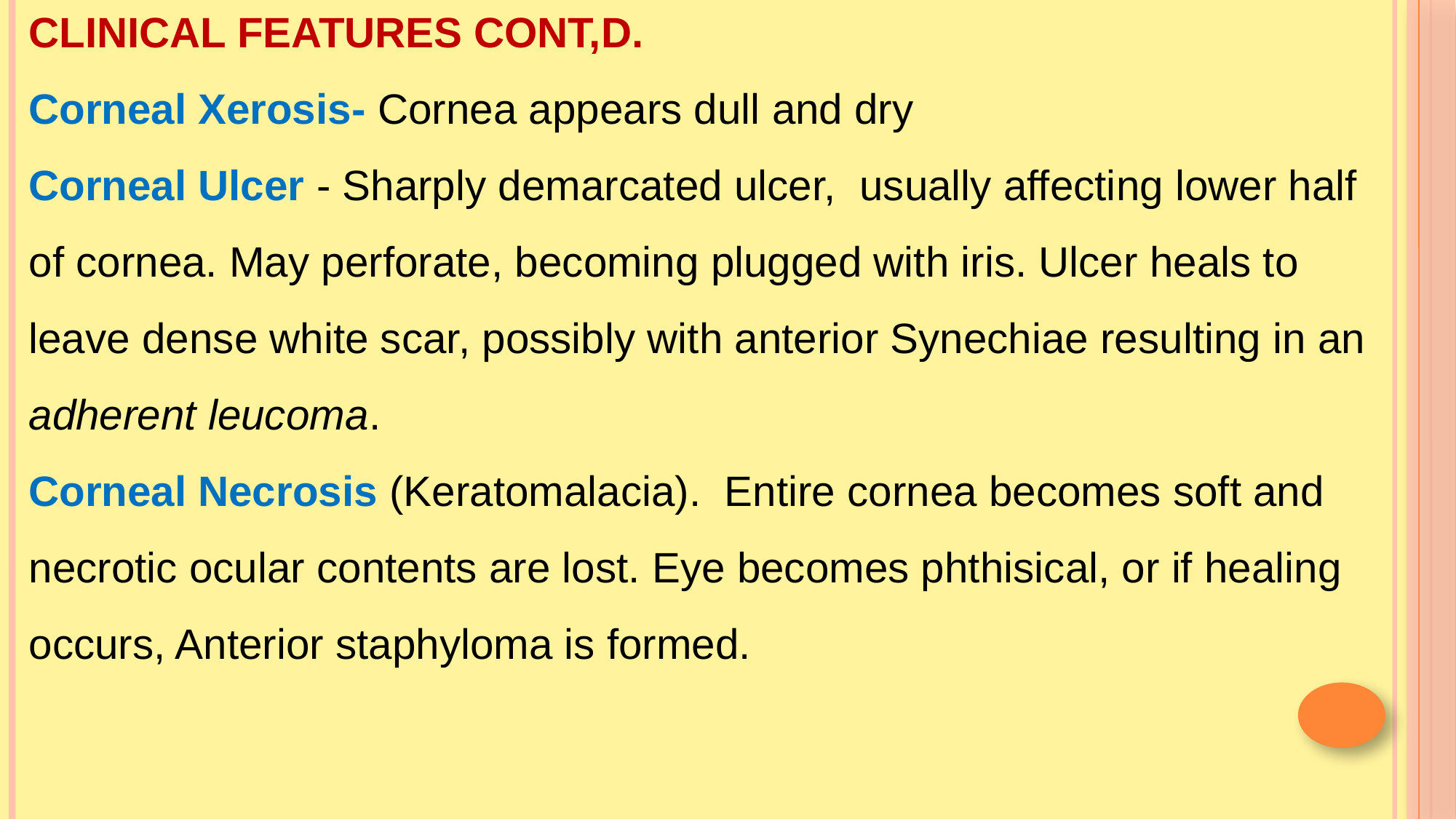

CLINICAL FEATURES CONT,D.
Corneal Xerosis- Cornea appears dull and dry
Corneal Ulcer - Sharply demarcated ulcer,  usually affecting lower half of cornea. May perforate, becoming plugged with iris. Ulcer heals to leave dense white scar, possibly with anterior Synechiae resulting in an adherent leucoma.
Corneal Necrosis (Keratomalacia).  Entire cornea becomes soft and necrotic ocular contents are lost. Eye becomes phthisical, or if healing occurs, Anterior staphyloma is formed.